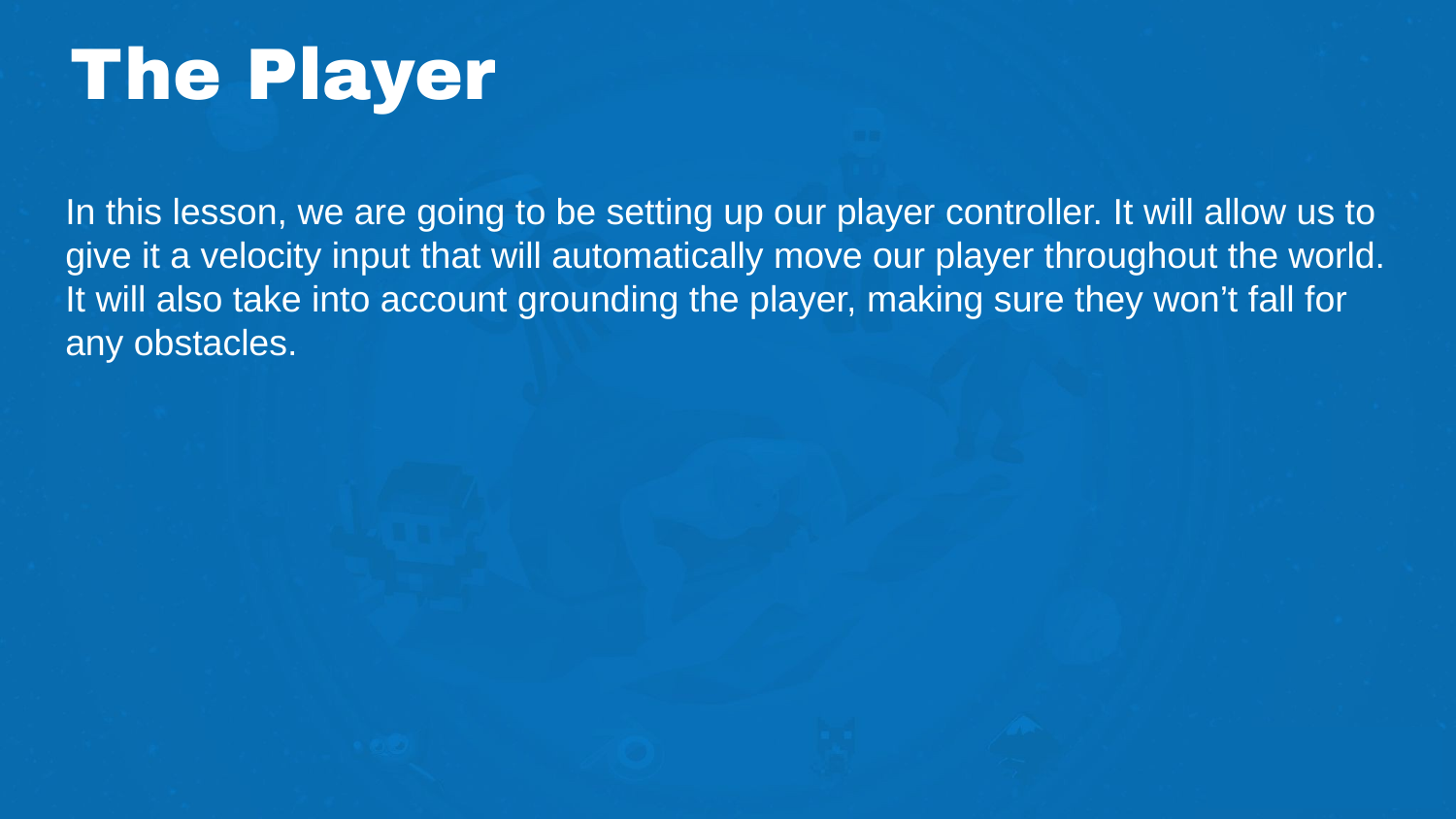

# The Player
In this lesson, we are going to be setting up our player controller. It will allow us to give it a velocity input that will automatically move our player throughout the world. It will also take into account grounding the player, making sure they won’t fall for any obstacles.